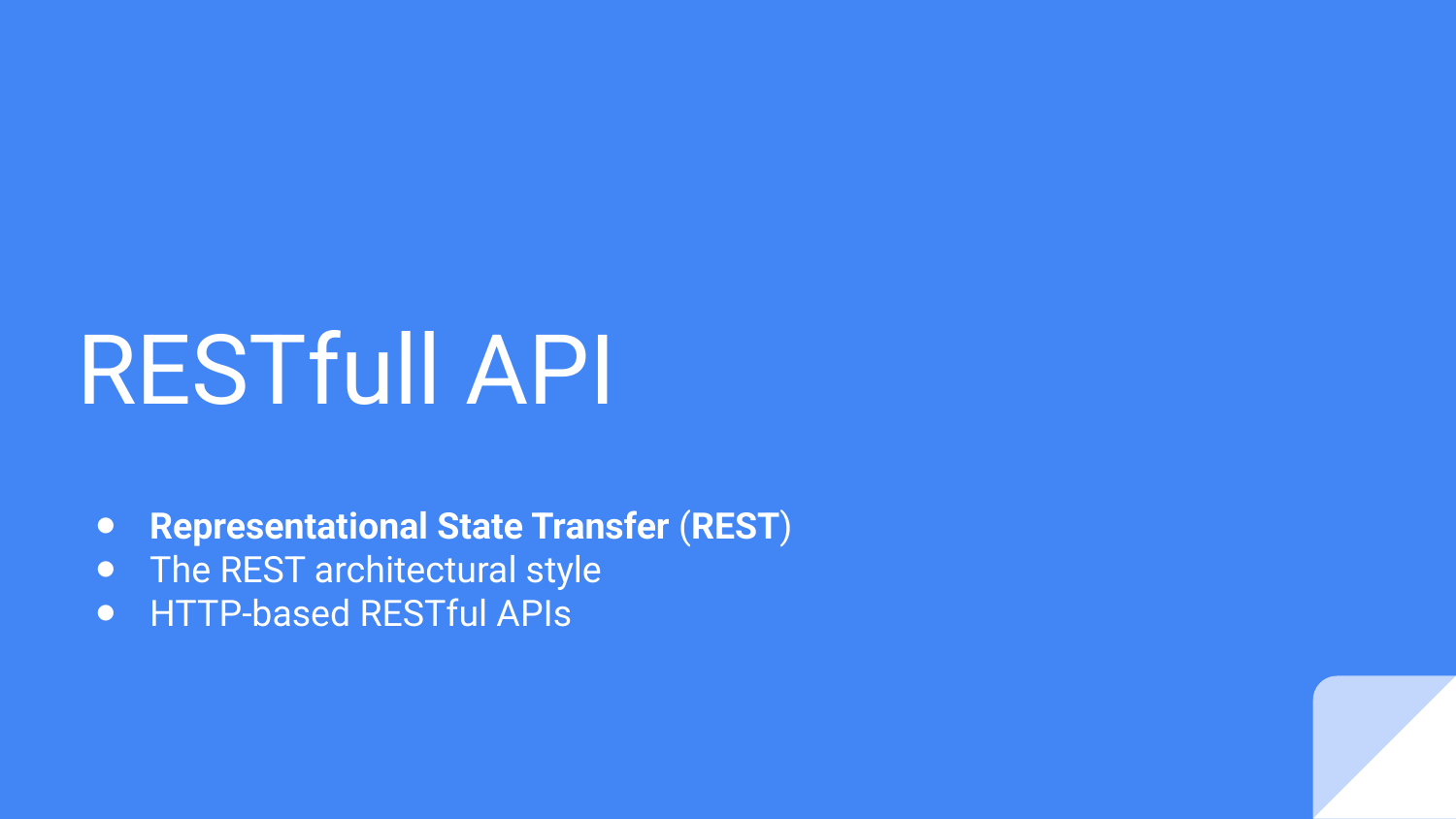

# RESTfull API

Representational State Transfer (REST)
The REST architectural style
HTTP-based RESTful APIs